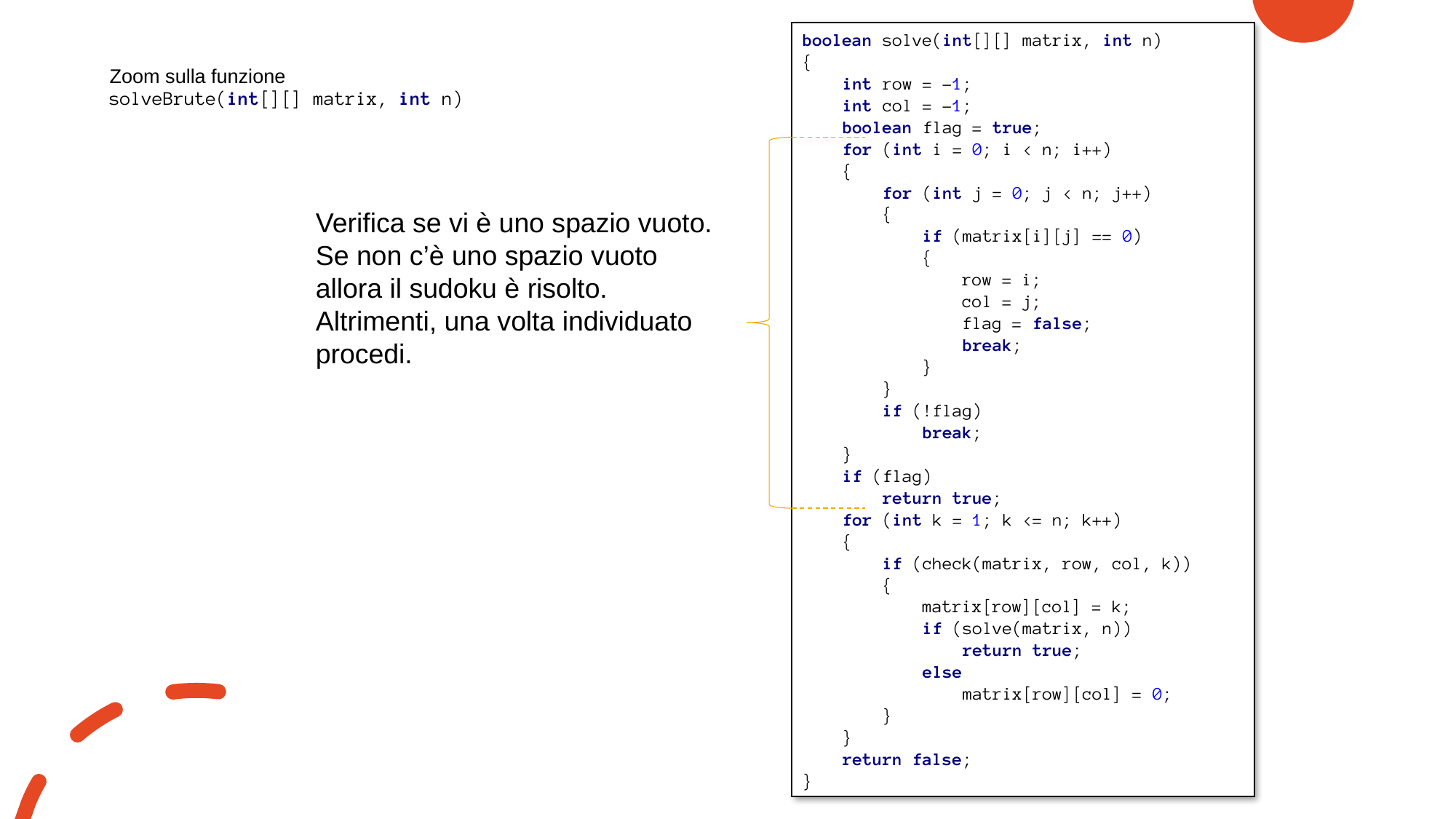

boolean solve(int[][] matrix, int n)
{
    int row = -1;
    int col = -1;
    boolean flag = true;
    for (int i = 0; i < n; i++)
    {
        for (int j = 0; j < n; j++)
        {
            if (matrix[i][j] == 0)
            {
                row = i;
                col = j;
                flag = false;
                break;
            }
        }
        if (!flag)
            break;
    }
    if (flag)
        return true;
    for (int k = 1; k <= n; k++)
    {
        if (check(matrix, row, col, k))
        {
            matrix[row][col] = k;
            if (solve(matrix, n))
                return true;
            else
                matrix[row][col] = 0;
        }
    }
    return false;
}
# Zoom sulla funzione solveBrute(int[][] matrix, int n)

Verifica se vi è uno spazio vuoto.
Se non c’è uno spazio vuoto allora il sudoku è risolto.
Altrimenti, una volta individuato procedi.